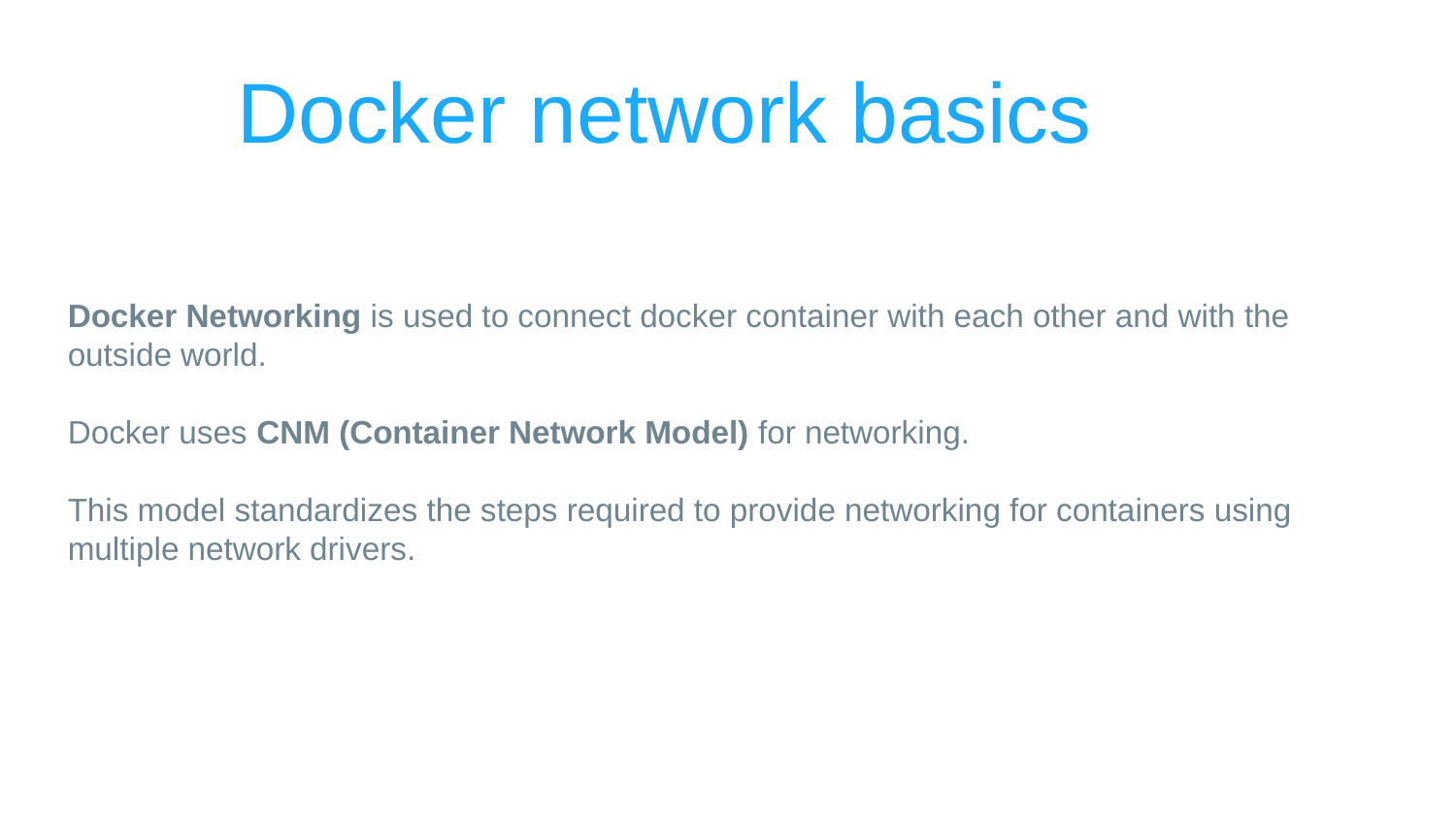

# Docker network basics
Docker Networking is used to connect docker container with each other and with the outside world.

Docker uses CNM (Container Network Model) for networking.

This model standardizes the steps required to provide networking for containers using multiple network drivers.